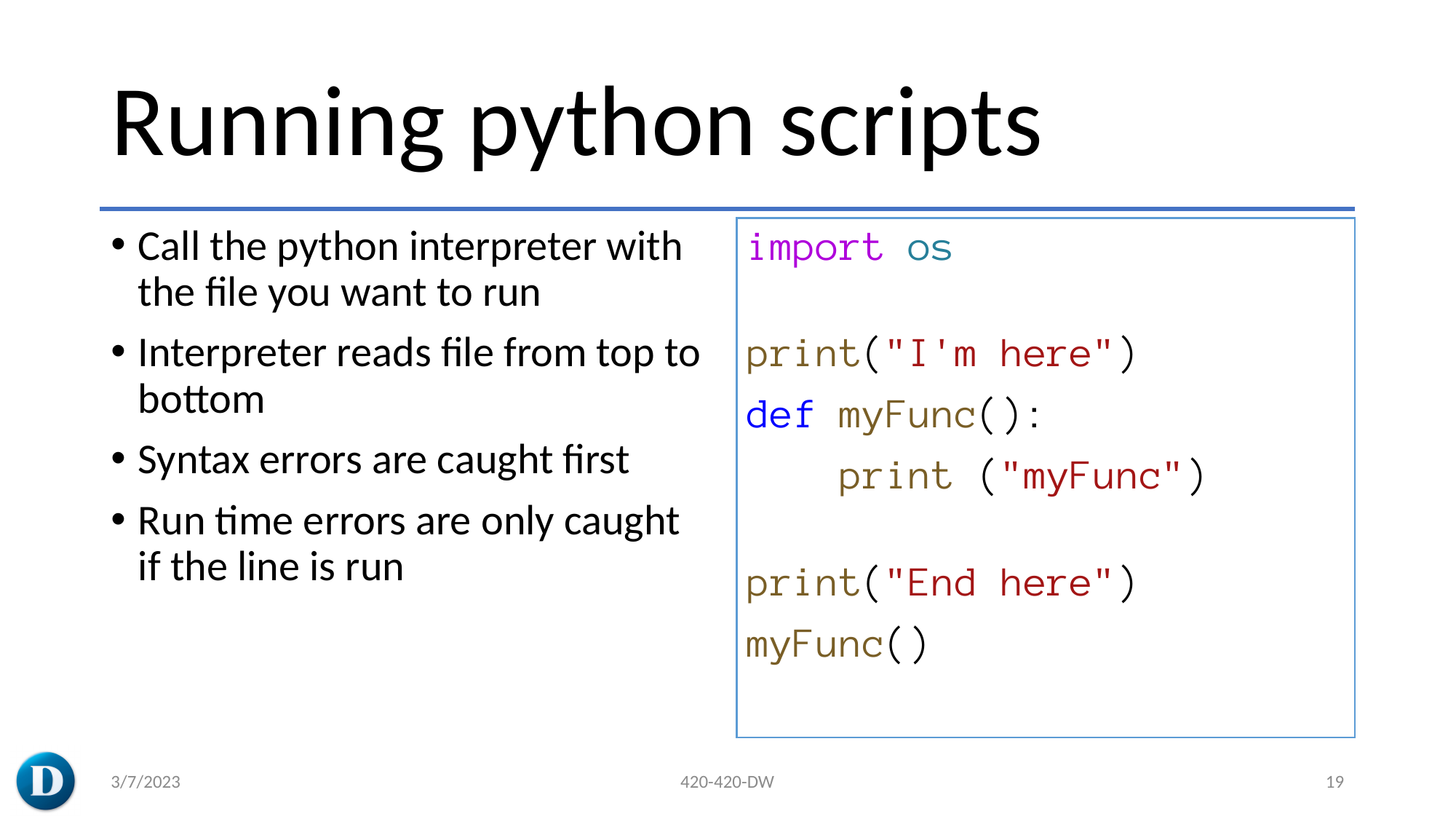

# Running python scripts
Call the python interpreter with the file you want to run
Interpreter reads file from top to bottom
Syntax errors are caught first
Run time errors are only caught if the line is run
import os
print("I'm here")
def myFunc():
    print ("myFunc")
print("End here")
myFunc()
3/7/2023
420-420-DW
19